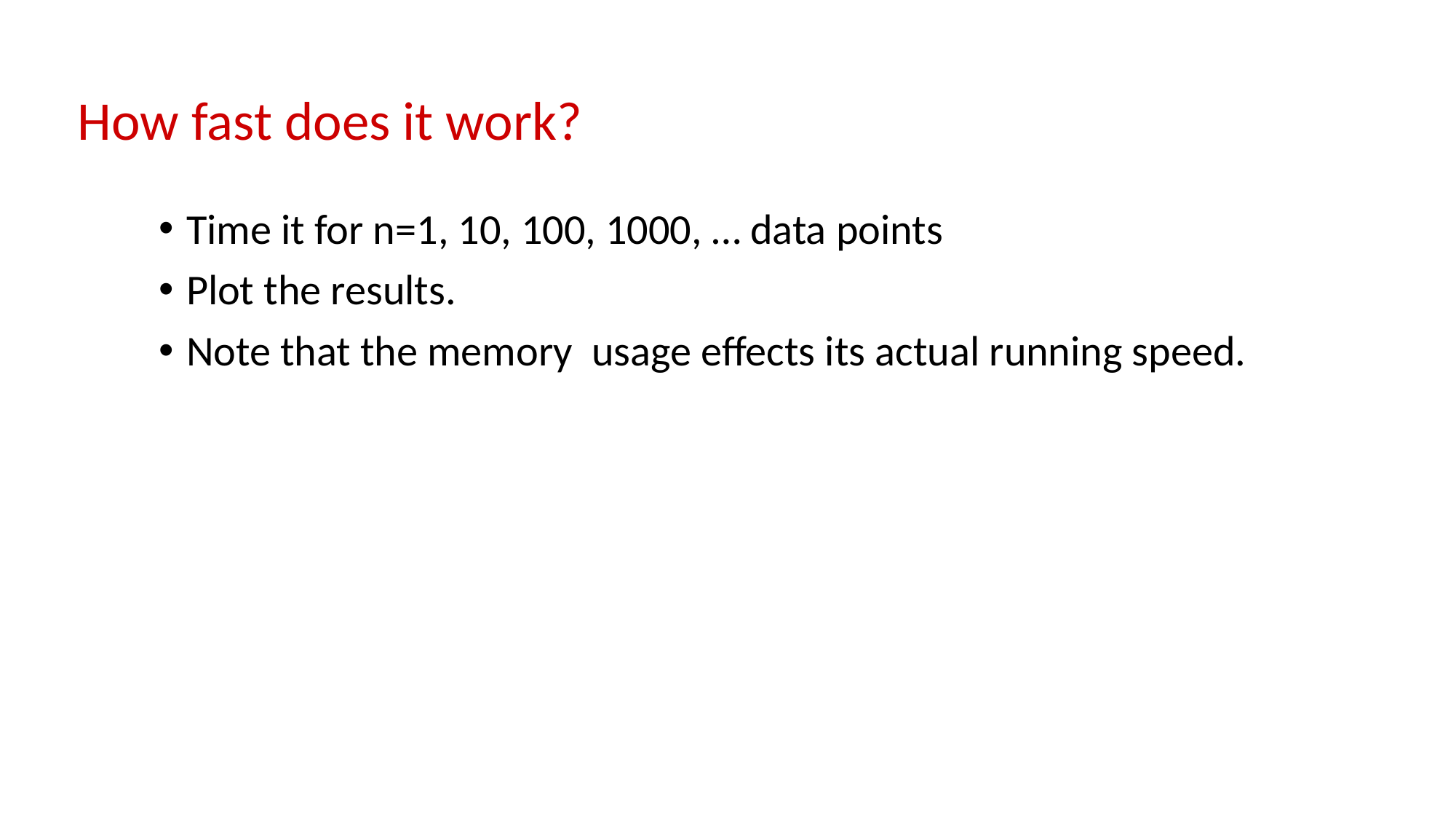

# How fast does it work?
Time it for n=1, 10, 100, 1000, … data points
Plot the results.
Note that the memory  usage effects its actual running speed.